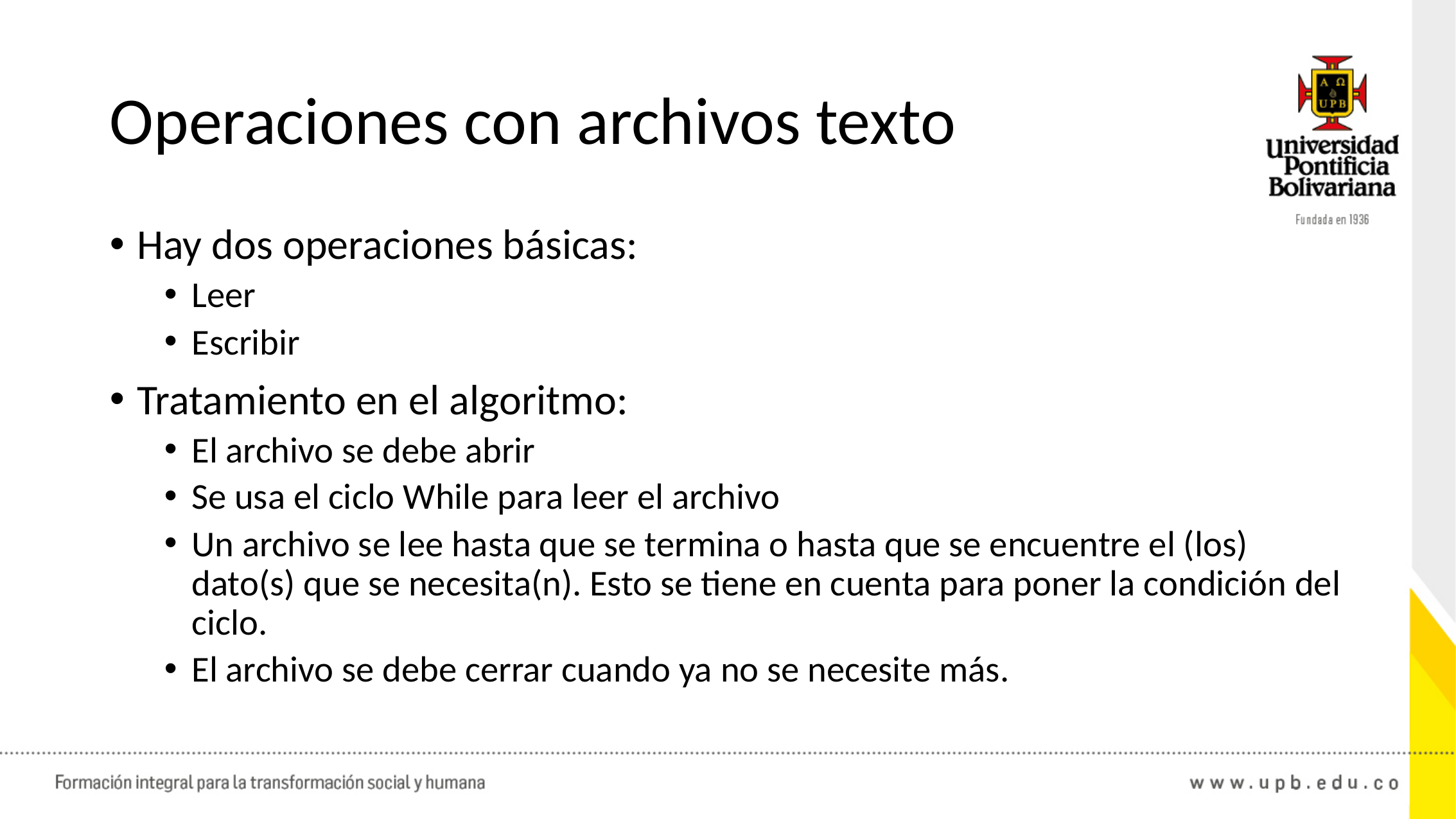

# Operaciones con archivos texto
Hay dos operaciones básicas:
Leer
Escribir
Tratamiento en el algoritmo:
El archivo se debe abrir
Se usa el ciclo While para leer el archivo
Un archivo se lee hasta que se termina o hasta que se encuentre el (los) dato(s) que se necesita(n). Esto se tiene en cuenta para poner la condición del ciclo.
El archivo se debe cerrar cuando ya no se necesite más.